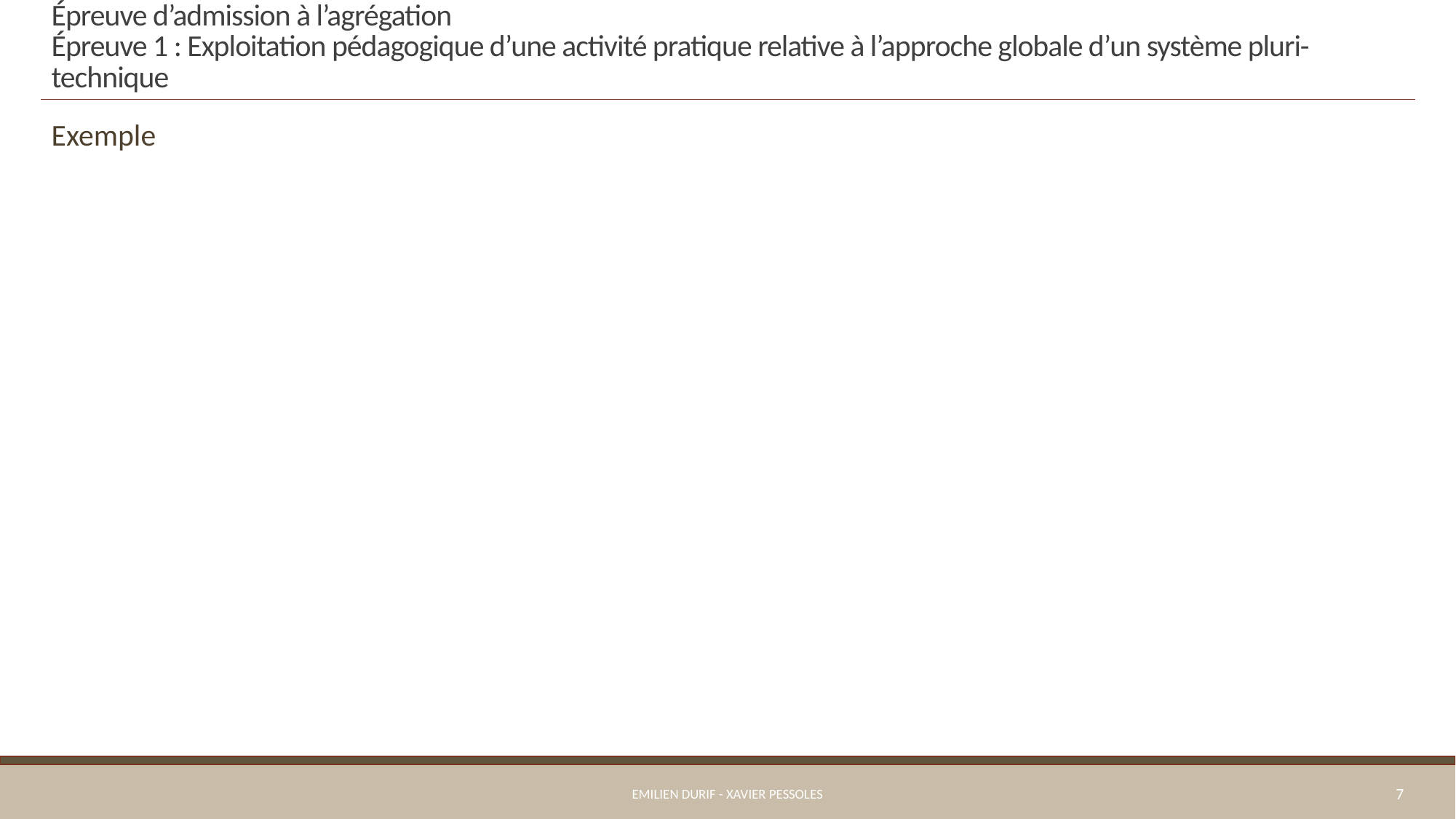

# Épreuve d’admission à l’agrégation Épreuve 1 : Exploitation pédagogique d’une activité pratique relative à l’approche globale d’un système pluri-technique
Exemple
Emilien Durif - Xavier Pessoles
7